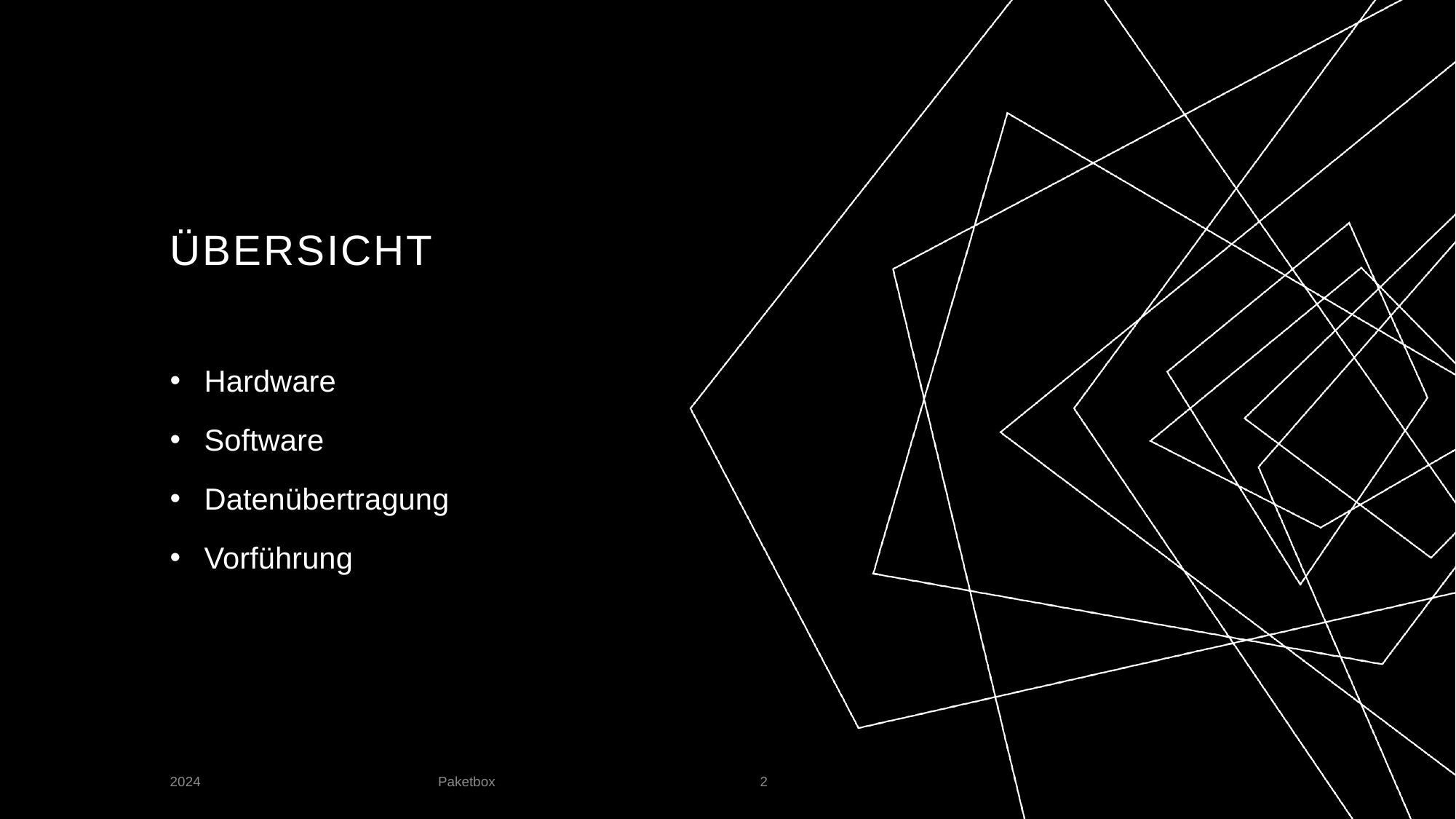

# Übersicht
Hardware
Software
Datenübertragung
Vorführung

Paketbox
2024
2